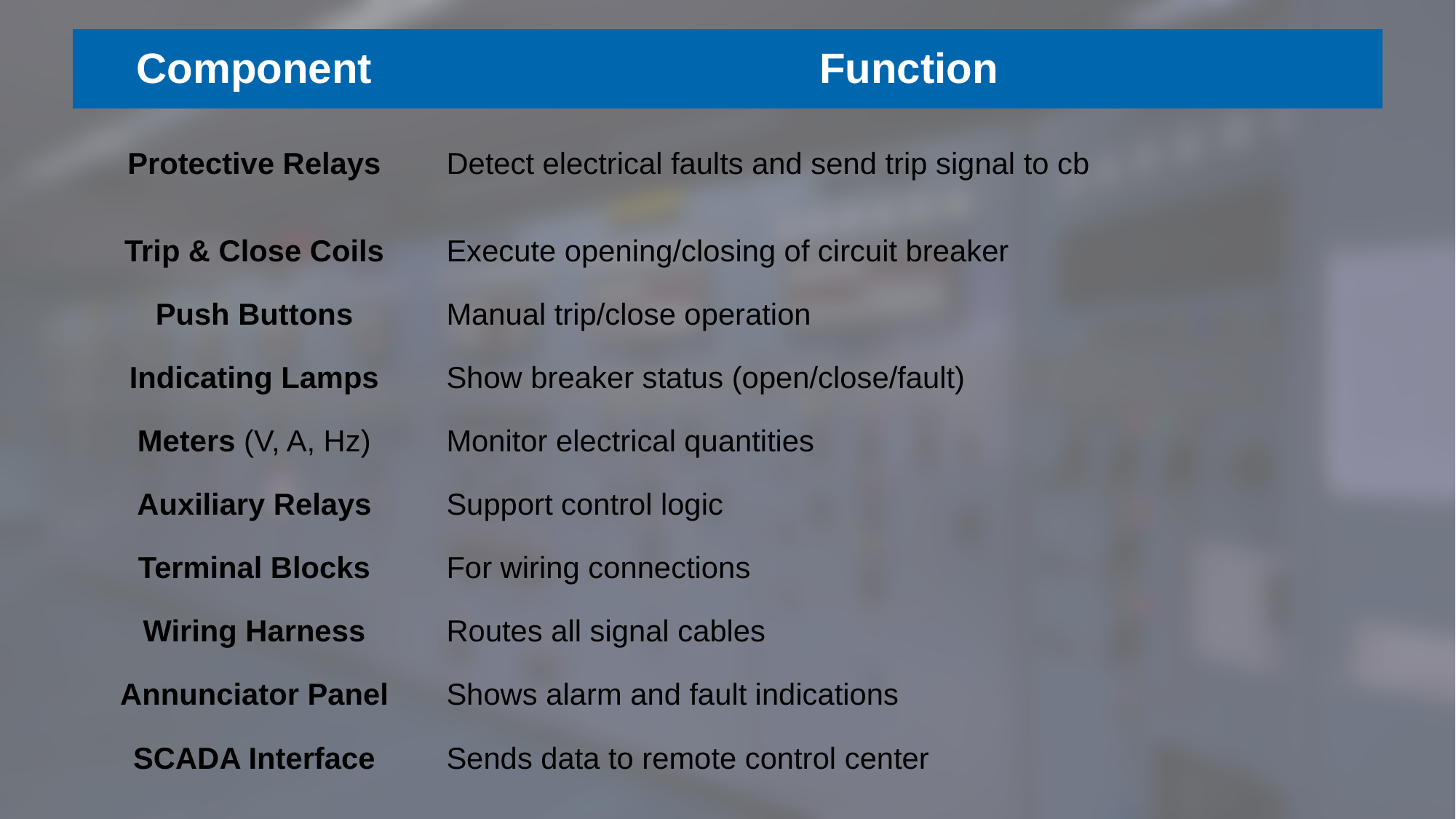

| Component | Function |
| --- | --- |
| Protective Relays | Detect electrical faults and send trip signal to cb |
| Trip & Close Coils | Execute opening/closing of circuit breaker |
| Push Buttons | Manual trip/close operation |
| Indicating Lamps | Show breaker status (open/close/fault) |
| Meters (V, A, Hz) | Monitor electrical quantities |
| Auxiliary Relays | Support control logic |
| Terminal Blocks | For wiring connections |
| Wiring Harness | Routes all signal cables |
| Annunciator Panel | Shows alarm and fault indications |
| SCADA Interface | Sends data to remote control center |